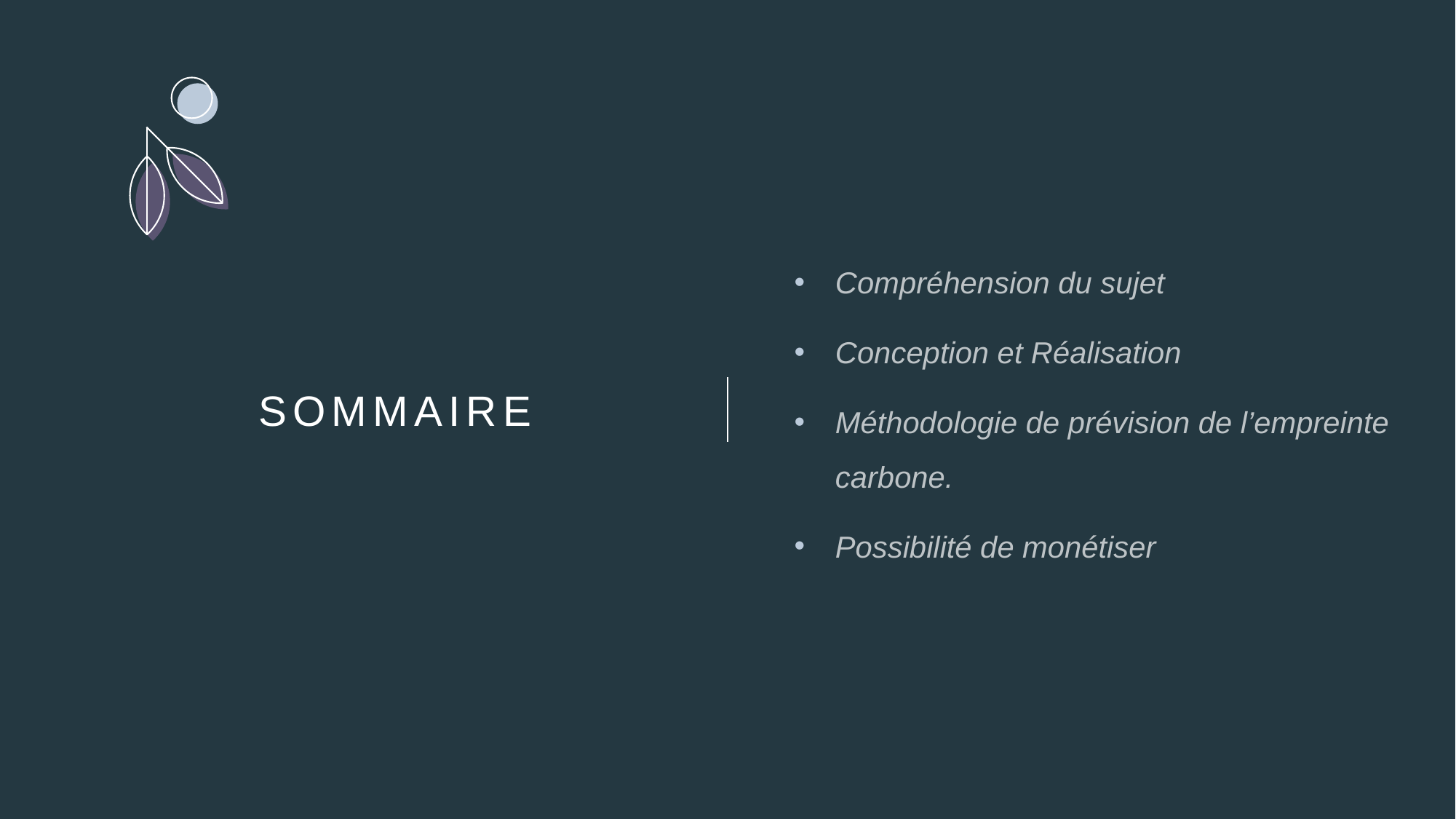

# SOMMAIRE
Compréhension du sujet
Conception et Réalisation
Méthodologie de prévision de l’empreinte carbone.
Possibilité de monétiser